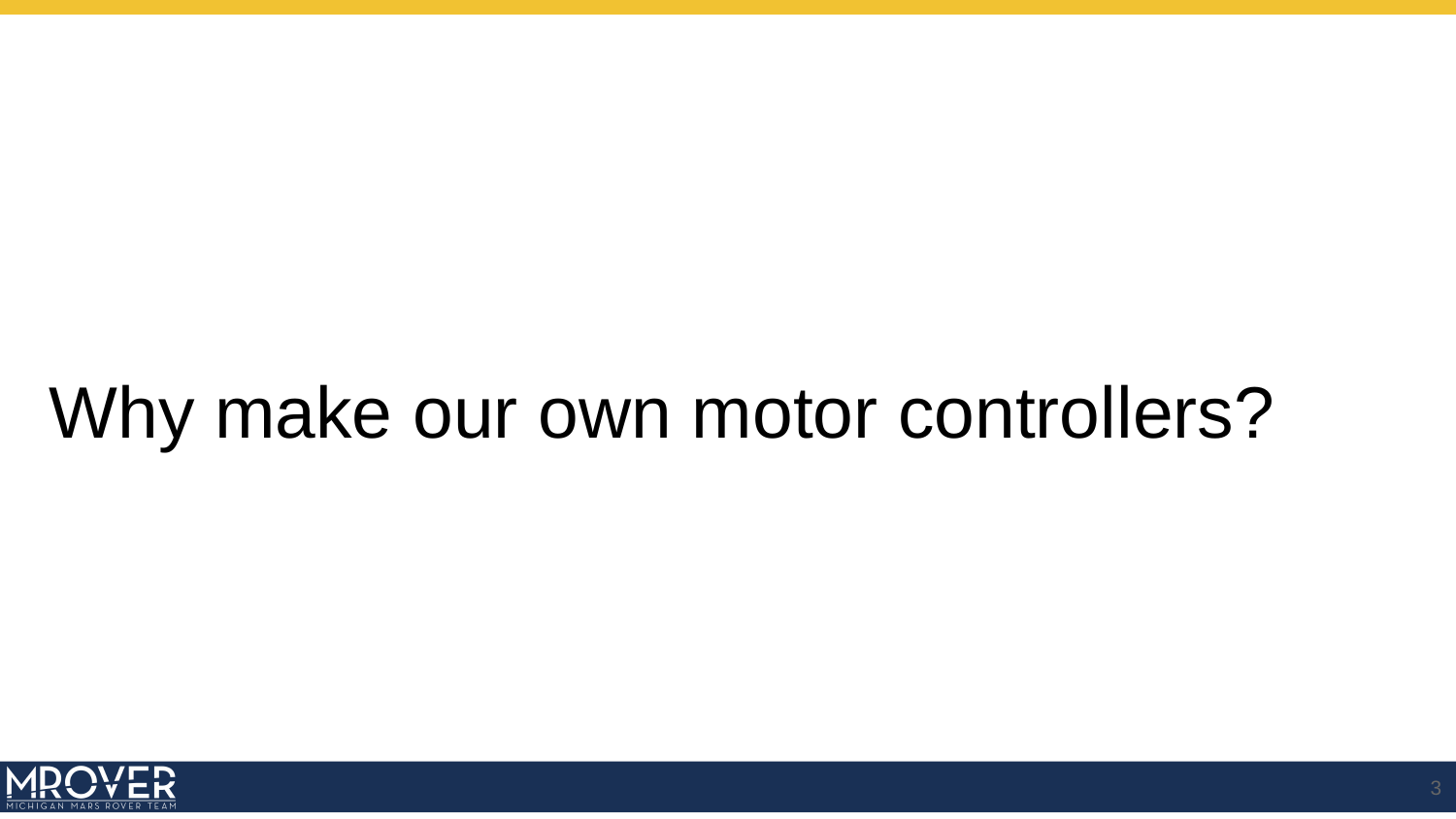

# Why make our own motor controllers?
3